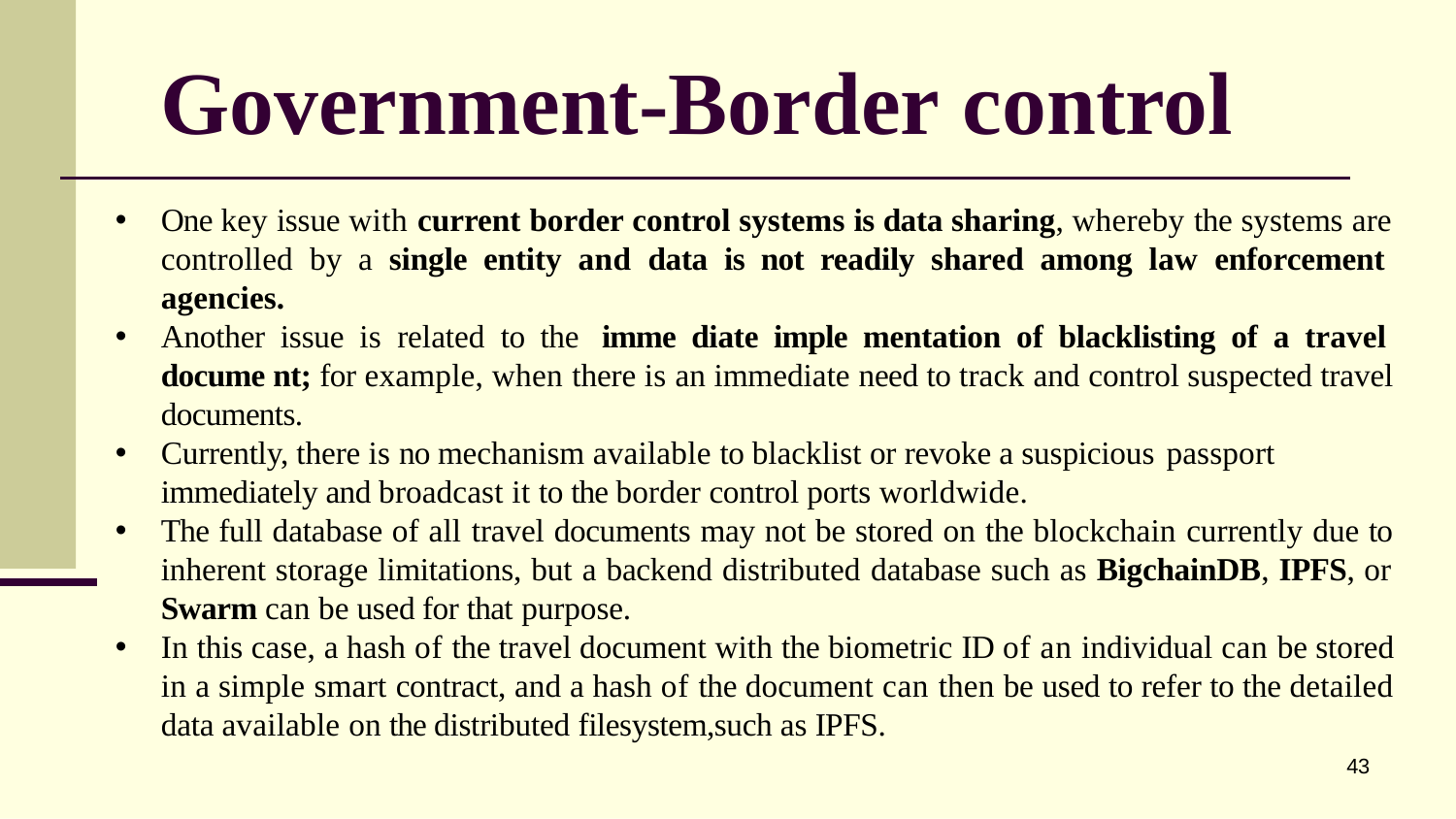

# Government-Border control
One key issue with current border control systems is data sharing, whereby the systems are  controlled by a single entity and data is not readily shared among law enforcement  agencies.
Another issue is related to the imme diate imple mentation of blacklisting of a travel  docume nt; for example, when there is an immediate need to track and control suspected travel  documents.
Currently, there is no mechanism available to blacklist or revoke a suspicious passport
immediately and broadcast it to the border control ports worldwide.
The full database of all travel documents may not be stored on the blockchain currently due to  inherent storage limitations, but a backend distributed database such as BigchainDB, IPFS, or  Swarm can be used for that purpose.
In this case, a hash of the travel document with the biometric ID of an individual can be stored  in a simple smart contract, and a hash of the document can then be used to refer to the detailed  data available on the distributed filesystem,such as IPFS.
43